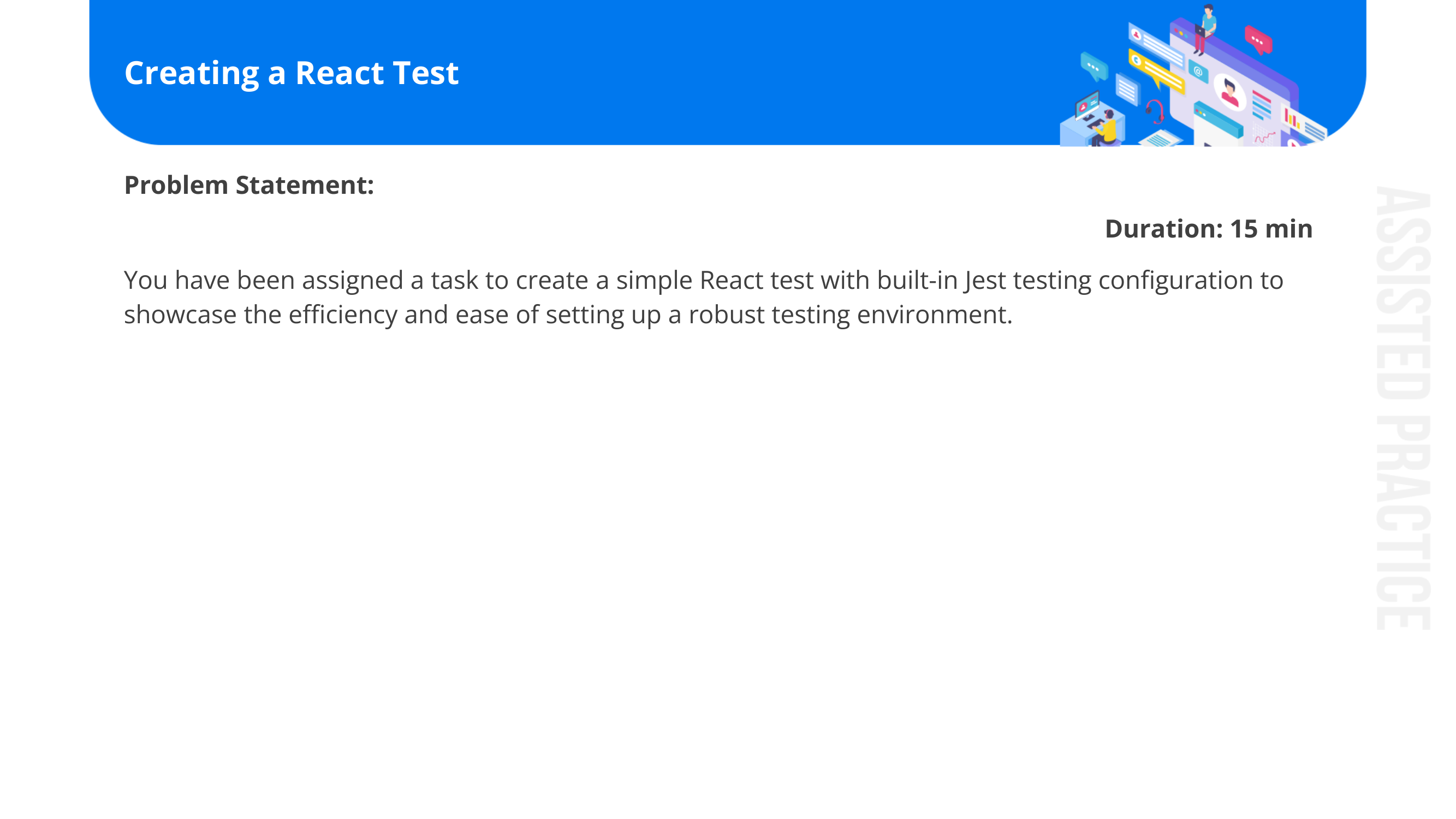

# Creating a React Test
Problem Statement:​
Duration: 15 min
You have been assigned a task to create a simple React test with built-in Jest testing configuration to showcase the efficiency and ease of setting up a robust testing environment.